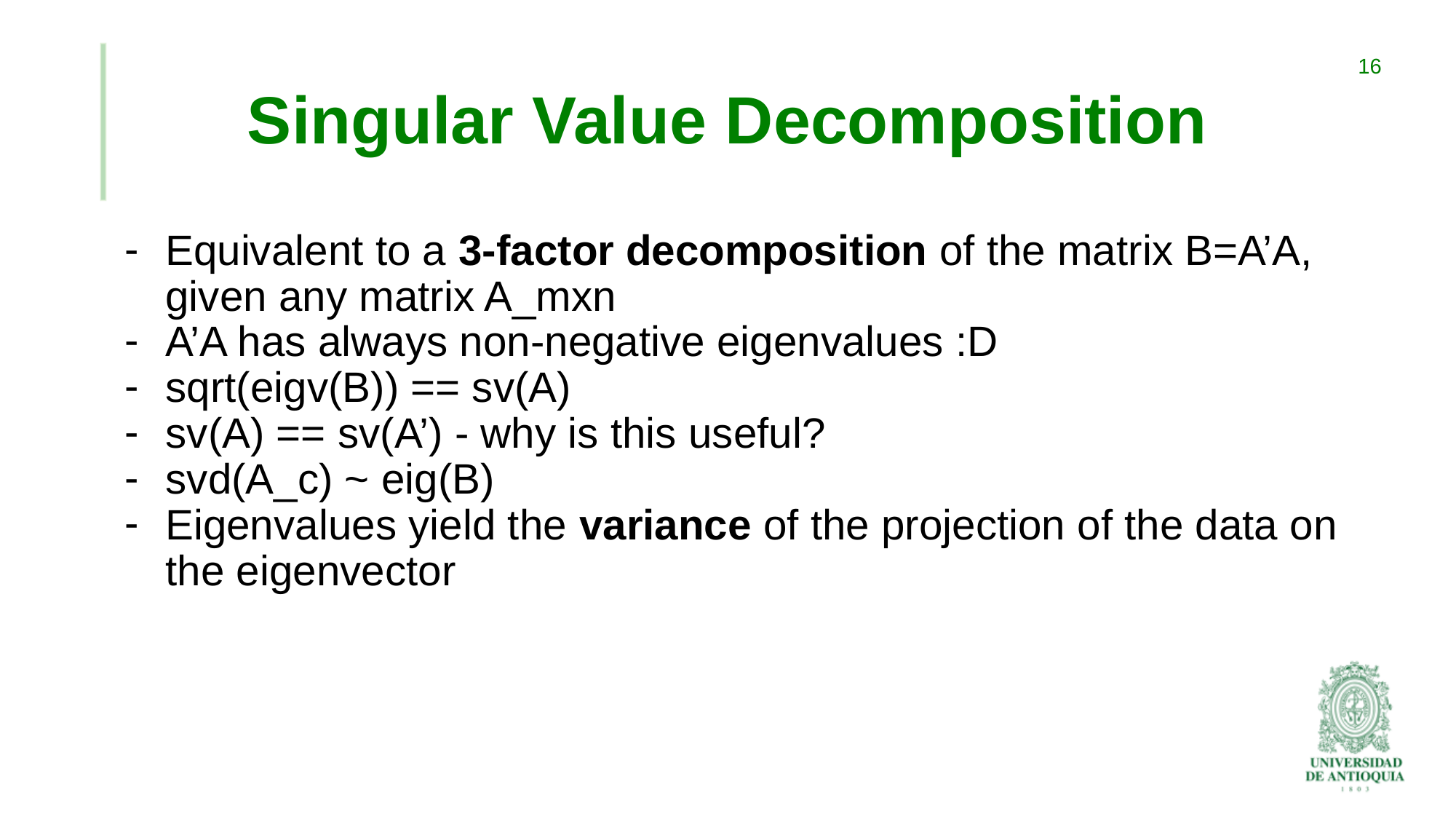

# Singular Value Decomposition
16
Equivalent to a 3-factor decomposition of the matrix B=A’A, given any matrix A_mxn
A’A has always non-negative eigenvalues :D
sqrt(eigv(B)) == sv(A)
sv(A) == sv(A’) - why is this useful?
svd(A_c) ~ eig(B)
Eigenvalues yield the variance of the projection of the data on the eigenvector